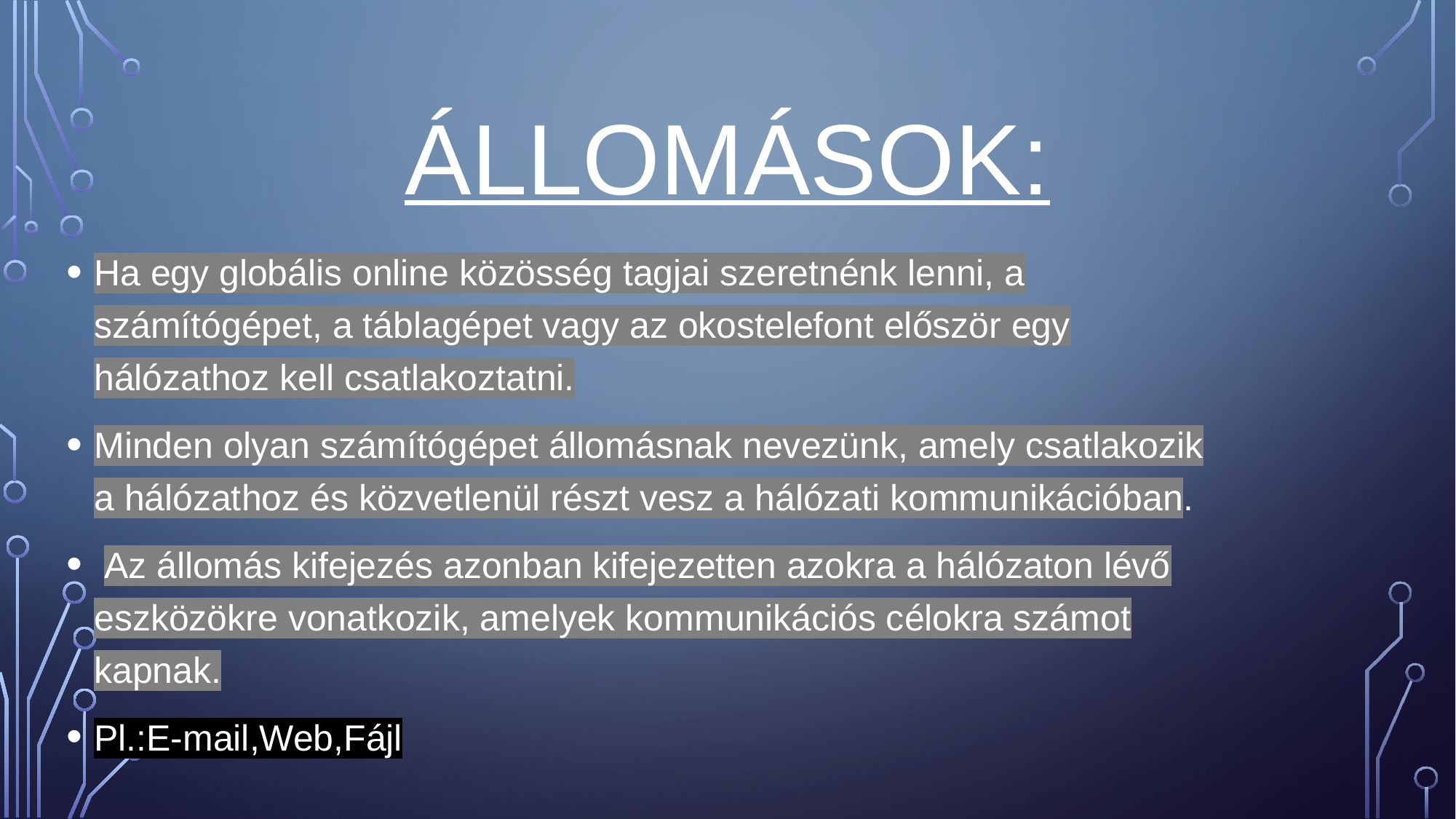

# Állomások:
Ha egy globális online közösség tagjai szeretnénk lenni, a számítógépet, a táblagépet vagy az okostelefont először egy hálózathoz kell csatlakoztatni.
Minden olyan számítógépet állomásnak nevezünk, amely csatlakozik a hálózathoz és közvetlenül részt vesz a hálózati kommunikációban.
 Az állomás kifejezés azonban kifejezetten azokra a hálózaton lévő eszközökre vonatkozik, amelyek kommunikációs célokra számot kapnak.
Pl.:E-mail,Web,Fájl